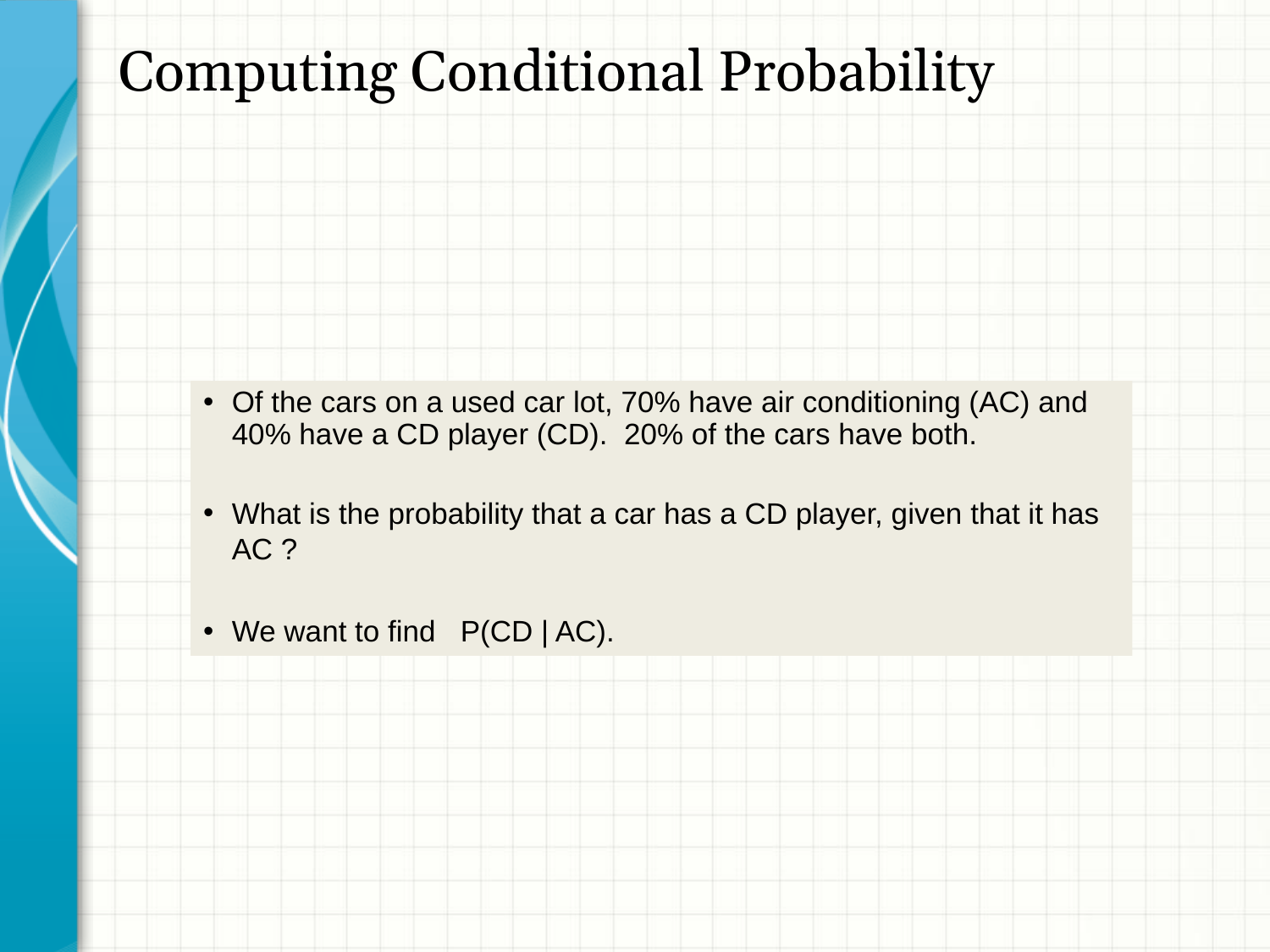

# Computing Conditional Probability
Of the cars on a used car lot, 70% have air conditioning (AC) and 40% have a CD player (CD).  20% of the cars have both.

What is the probability that a car has a CD player, given that it has AC ?

We want to find   P(CD | AC).